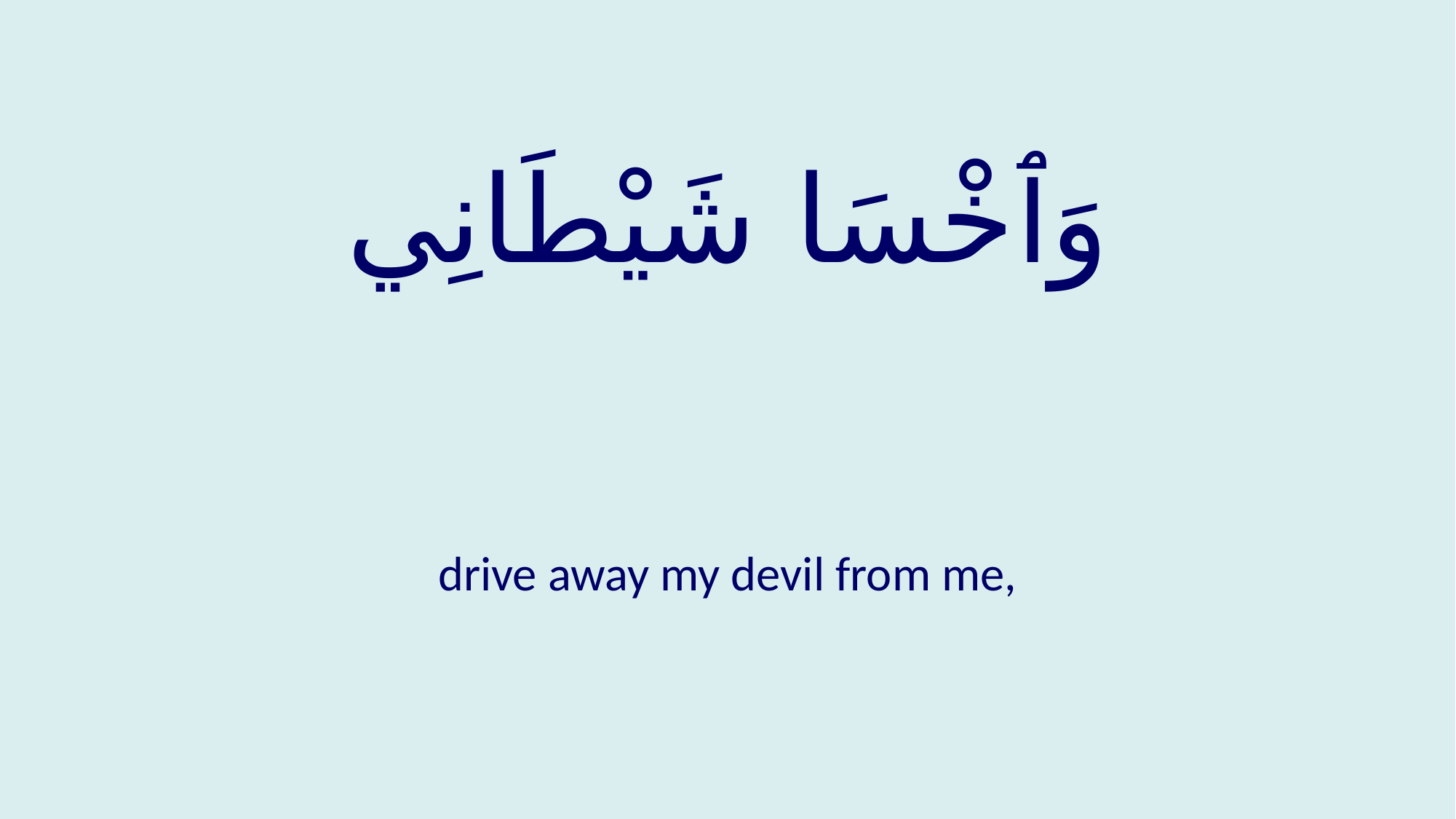

# وَٱخْسَا شَيْطَانِي
drive away my devil from me,